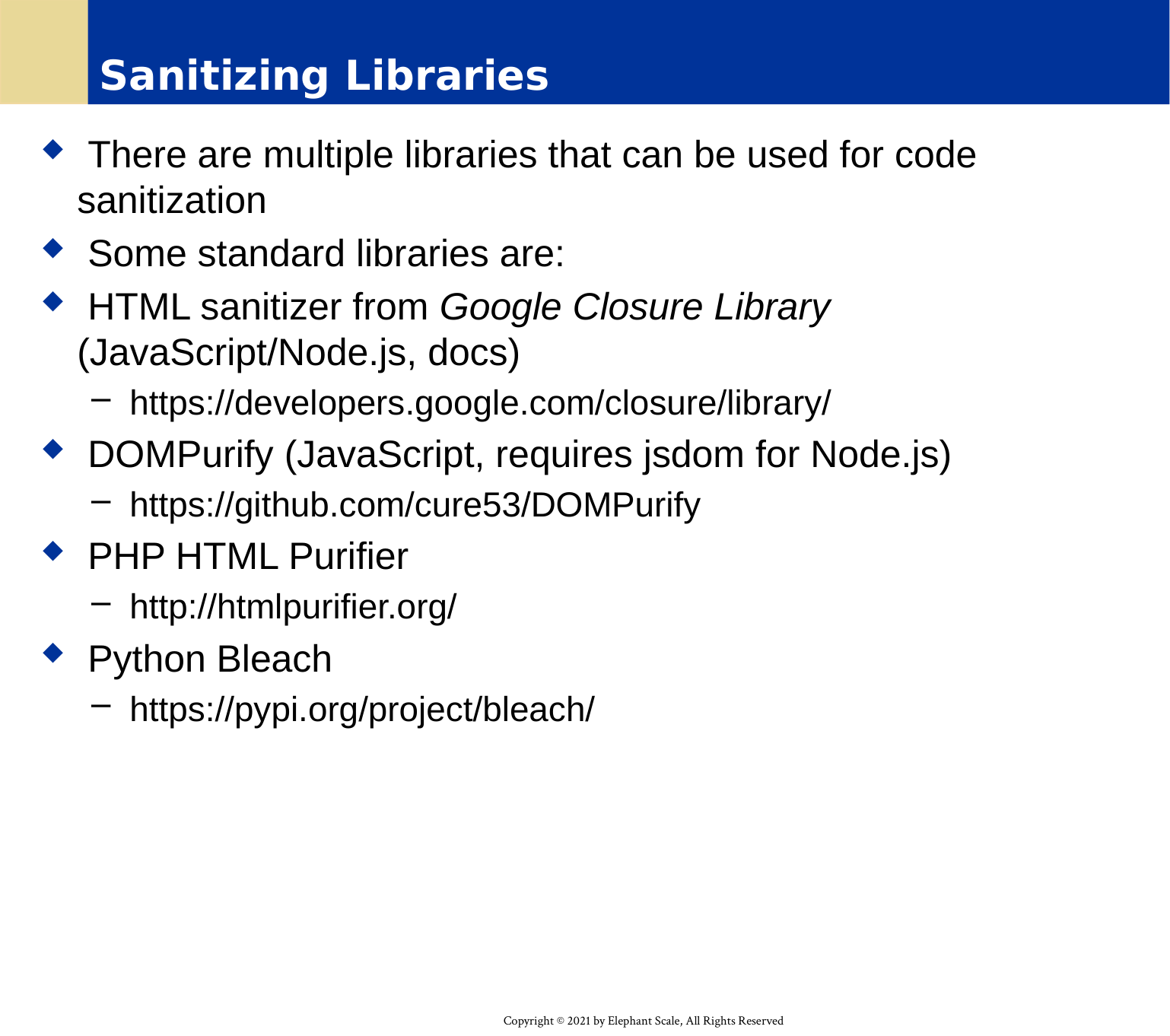

# Sanitizing Libraries
 There are multiple libraries that can be used for code sanitization
 Some standard libraries are:
 HTML sanitizer from Google Closure Library (JavaScript/Node.js, docs)
 https://developers.google.com/closure/library/
 DOMPurify (JavaScript, requires jsdom for Node.js)
 https://github.com/cure53/DOMPurify
 PHP HTML Purifier
 http://htmlpurifier.org/
 Python Bleach
 https://pypi.org/project/bleach/
Copyright © 2021 by Elephant Scale, All Rights Reserved